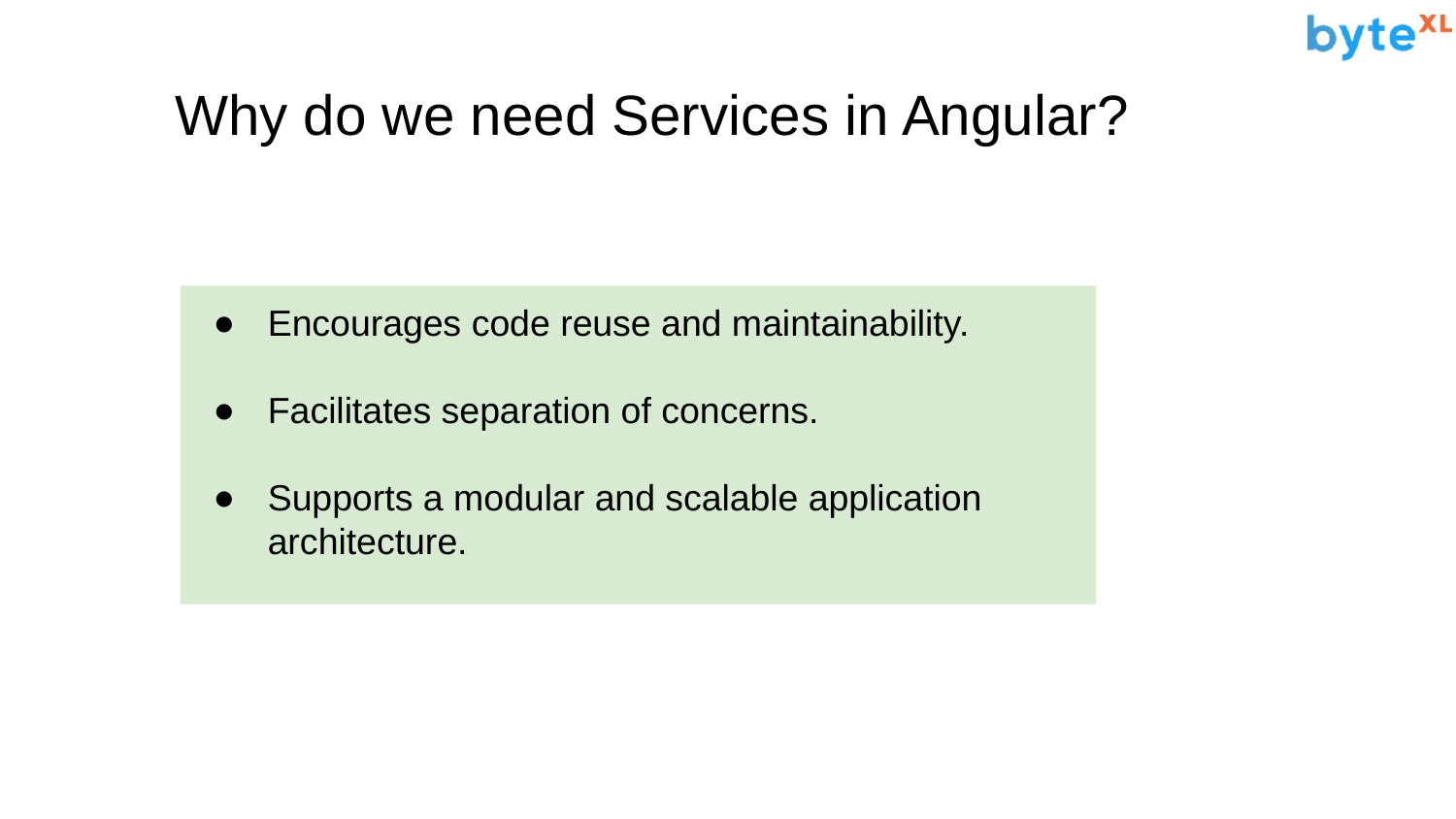

# Why do we need Services in Angular?
Encourages code reuse and maintainability.

Facilitates separation of concerns.

Supports a modular and scalable application architecture.